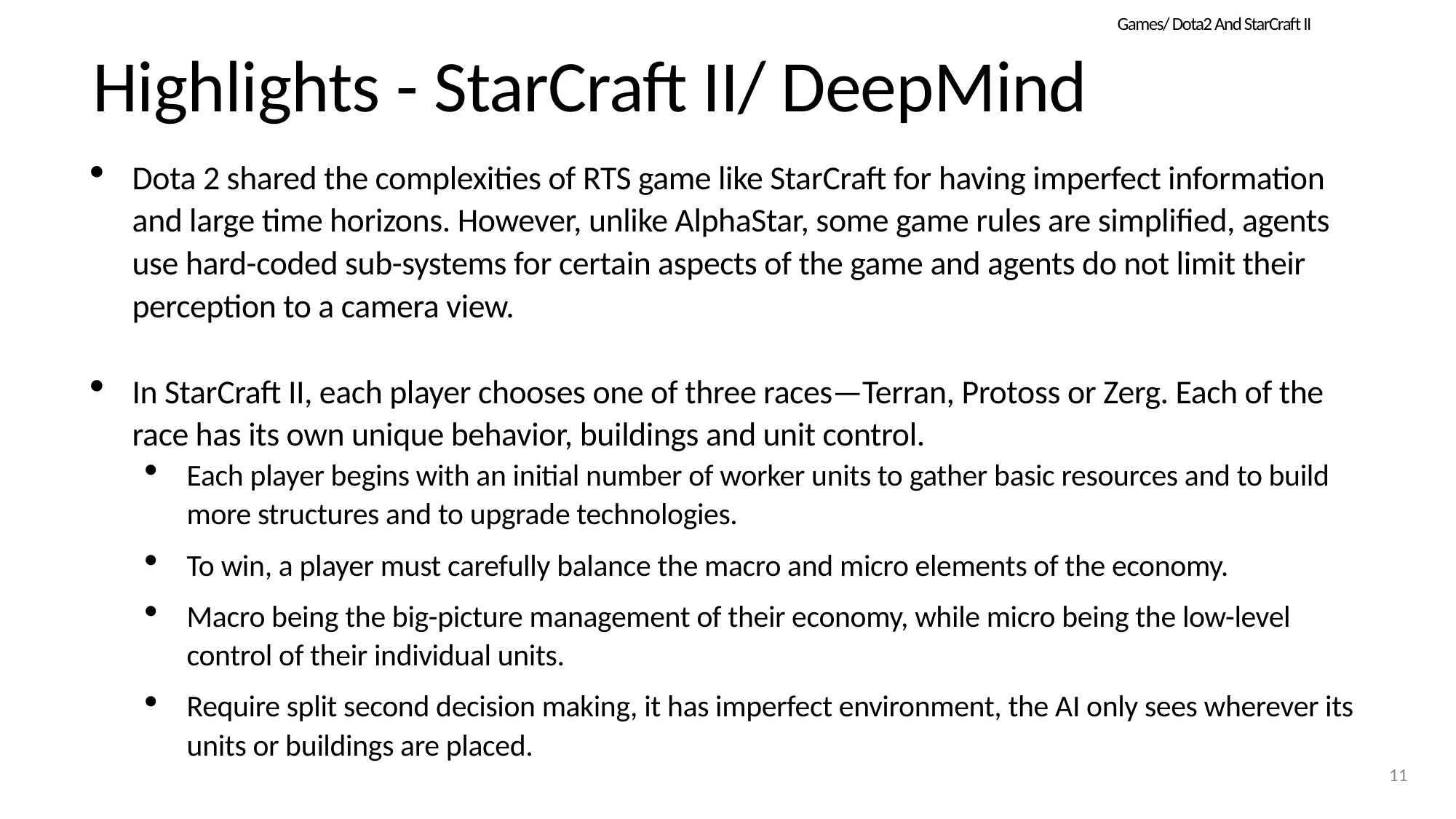

Games/ Dota2 And StarCraft II
# Highlights - StarCraft II/ DeepMind
Dota 2 shared the complexities of RTS game like StarCraft for having imperfect information and large time horizons. However, unlike AlphaStar, some game rules are simplified, agents use hard-coded sub-systems for certain aspects of the game and agents do not limit their perception to a camera view.

In StarCraft II, each player chooses one of three races—Terran, Protoss or Zerg. Each of the race has its own unique behavior, buildings and unit control.
Each player begins with an initial number of worker units to gather basic resources and to build more structures and to upgrade technologies.
To win, a player must carefully balance the macro and micro elements of the economy.
Macro being the big-picture management of their economy, while micro being the low-level control of their individual units.
Require split second decision making, it has imperfect environment, the AI only sees wherever its units or buildings are placed.
11